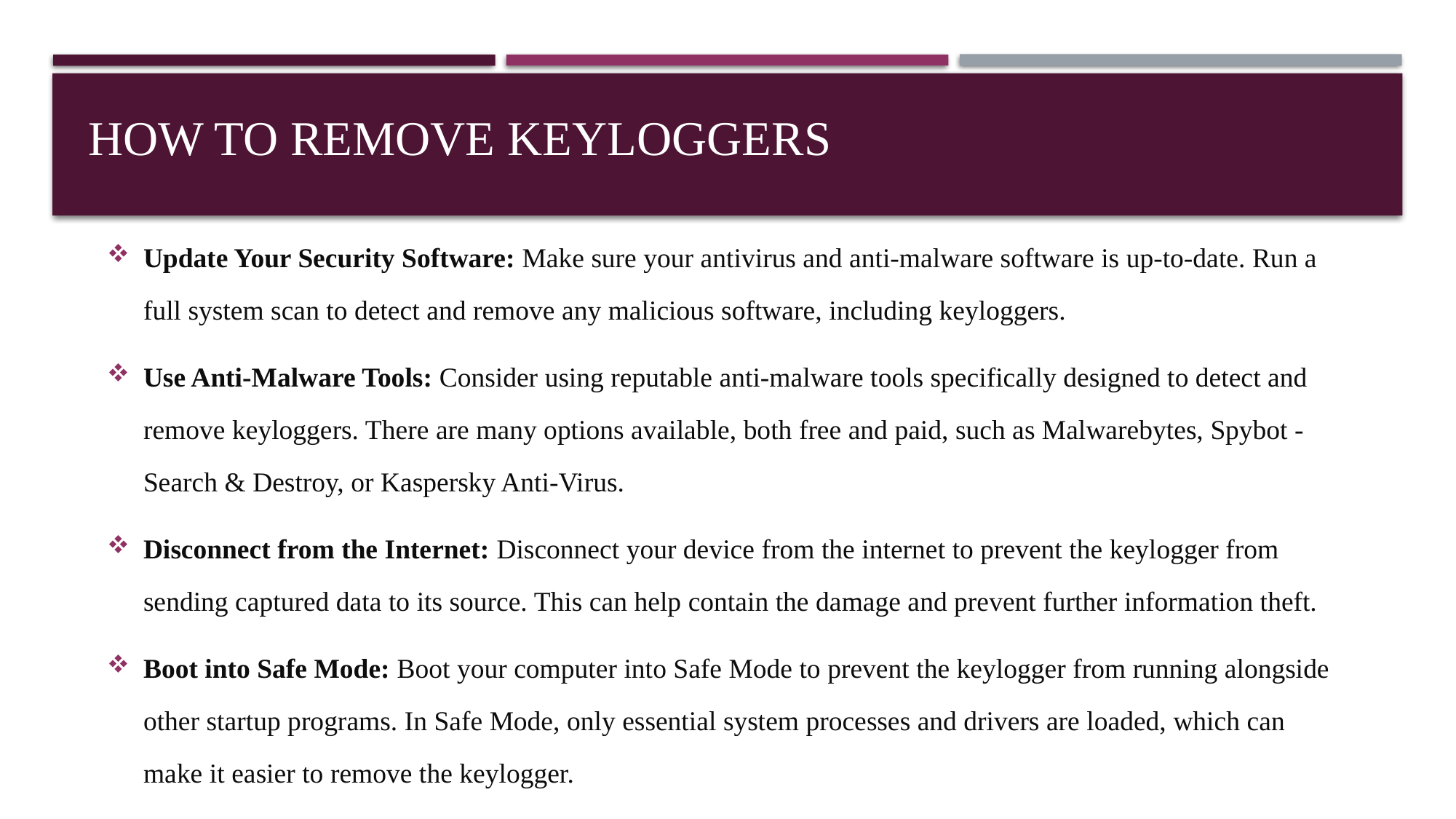

# How to remove keyloggers
Update Your Security Software: Make sure your antivirus and anti-malware software is up-to-date. Run a full system scan to detect and remove any malicious software, including keyloggers.
Use Anti-Malware Tools: Consider using reputable anti-malware tools specifically designed to detect and remove keyloggers. There are many options available, both free and paid, such as Malwarebytes, Spybot - Search & Destroy, or Kaspersky Anti-Virus.
Disconnect from the Internet: Disconnect your device from the internet to prevent the keylogger from sending captured data to its source. This can help contain the damage and prevent further information theft.
Boot into Safe Mode: Boot your computer into Safe Mode to prevent the keylogger from running alongside other startup programs. In Safe Mode, only essential system processes and drivers are loaded, which can make it easier to remove the keylogger.